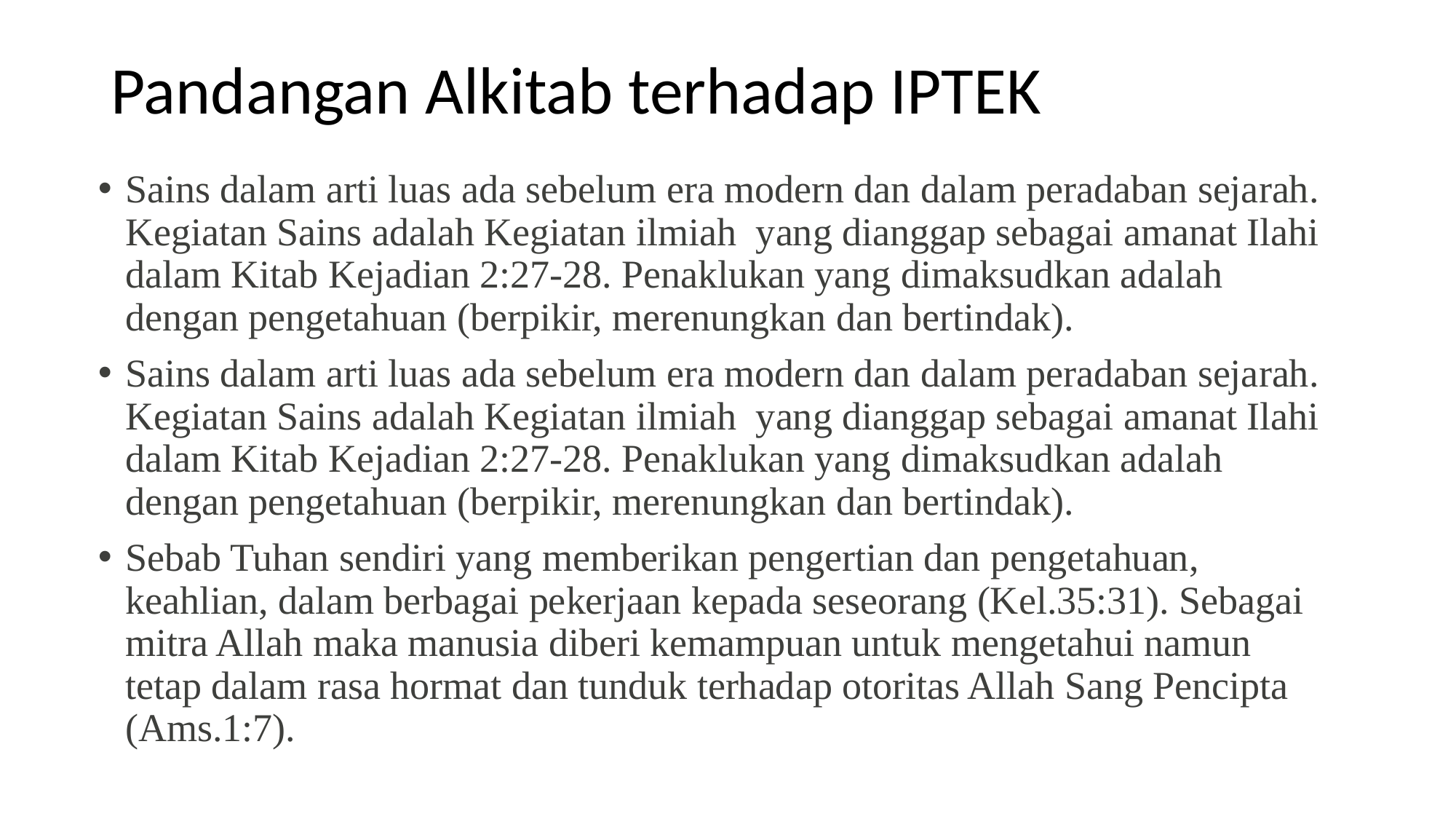

# Pandangan Alkitab terhadap IPTEK
Sains dalam arti luas ada sebelum era modern dan dalam peradaban sejarah. Kegiatan Sains adalah Kegiatan ilmiah  yang dianggap sebagai amanat Ilahi dalam Kitab Kejadian 2:27-28. Penaklukan yang dimaksudkan adalah dengan pengetahuan (berpikir, merenungkan dan bertindak).
Sains dalam arti luas ada sebelum era modern dan dalam peradaban sejarah. Kegiatan Sains adalah Kegiatan ilmiah  yang dianggap sebagai amanat Ilahi dalam Kitab Kejadian 2:27-28. Penaklukan yang dimaksudkan adalah dengan pengetahuan (berpikir, merenungkan dan bertindak).
Sebab Tuhan sendiri yang memberikan pengertian dan pengetahuan, keahlian, dalam berbagai pekerjaan kepada seseorang (Kel.35:31). Sebagai mitra Allah maka manusia diberi kemampuan untuk mengetahui namun tetap dalam rasa hormat dan tunduk terhadap otoritas Allah Sang Pencipta (Ams.1:7).